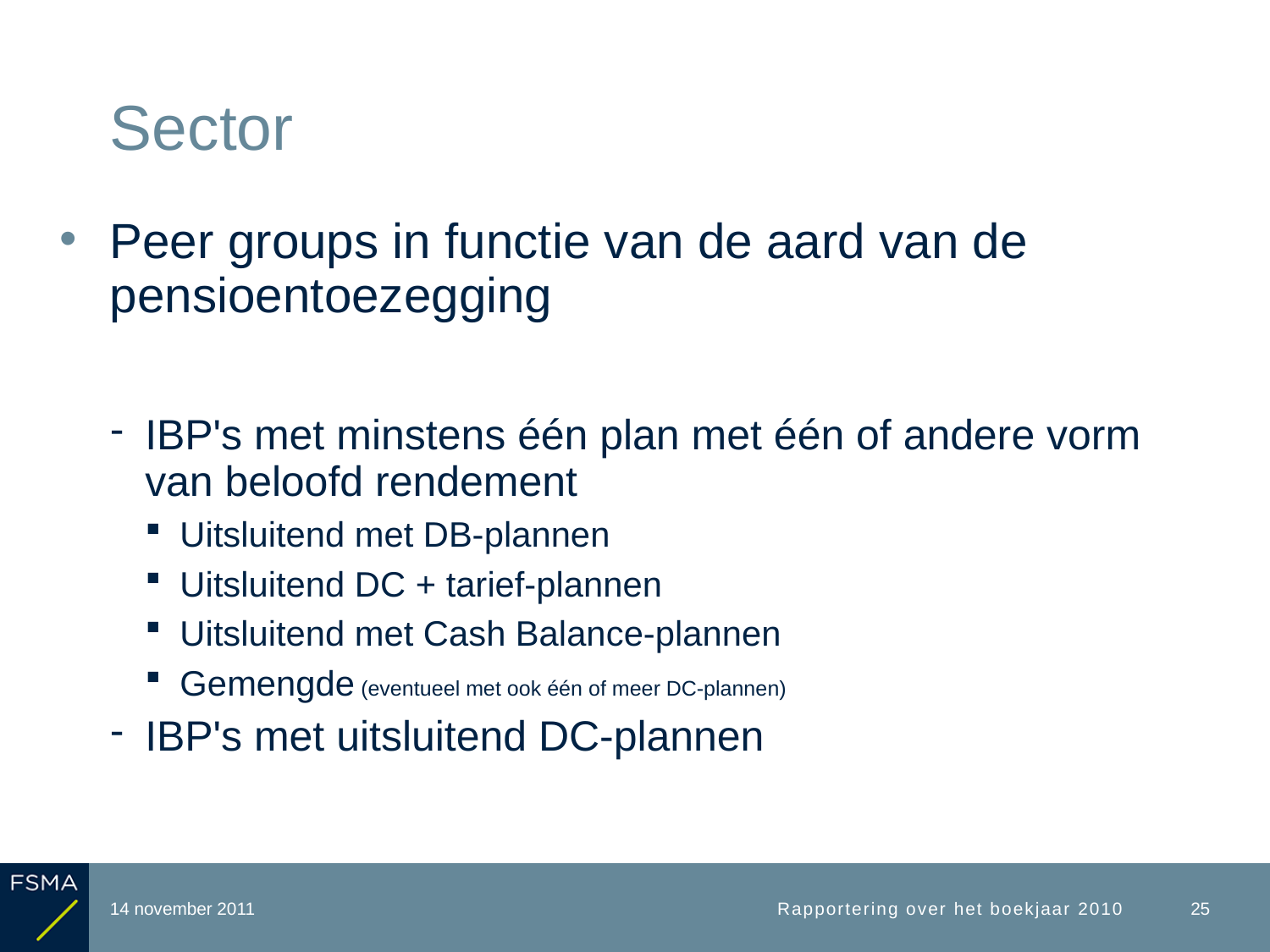

# Sector
Peer groups in functie van de aard van de pensioentoezegging

IBP's met minstens één plan met één of andere vorm van beloofd rendement
Uitsluitend met DB-plannen
Uitsluitend DC + tarief-plannen
Uitsluitend met Cash Balance-plannen
Gemengde (eventueel met ook één of meer DC-plannen)
IBP's met uitsluitend DC-plannen
14 november 2011
Rapportering over het boekjaar 2010
25